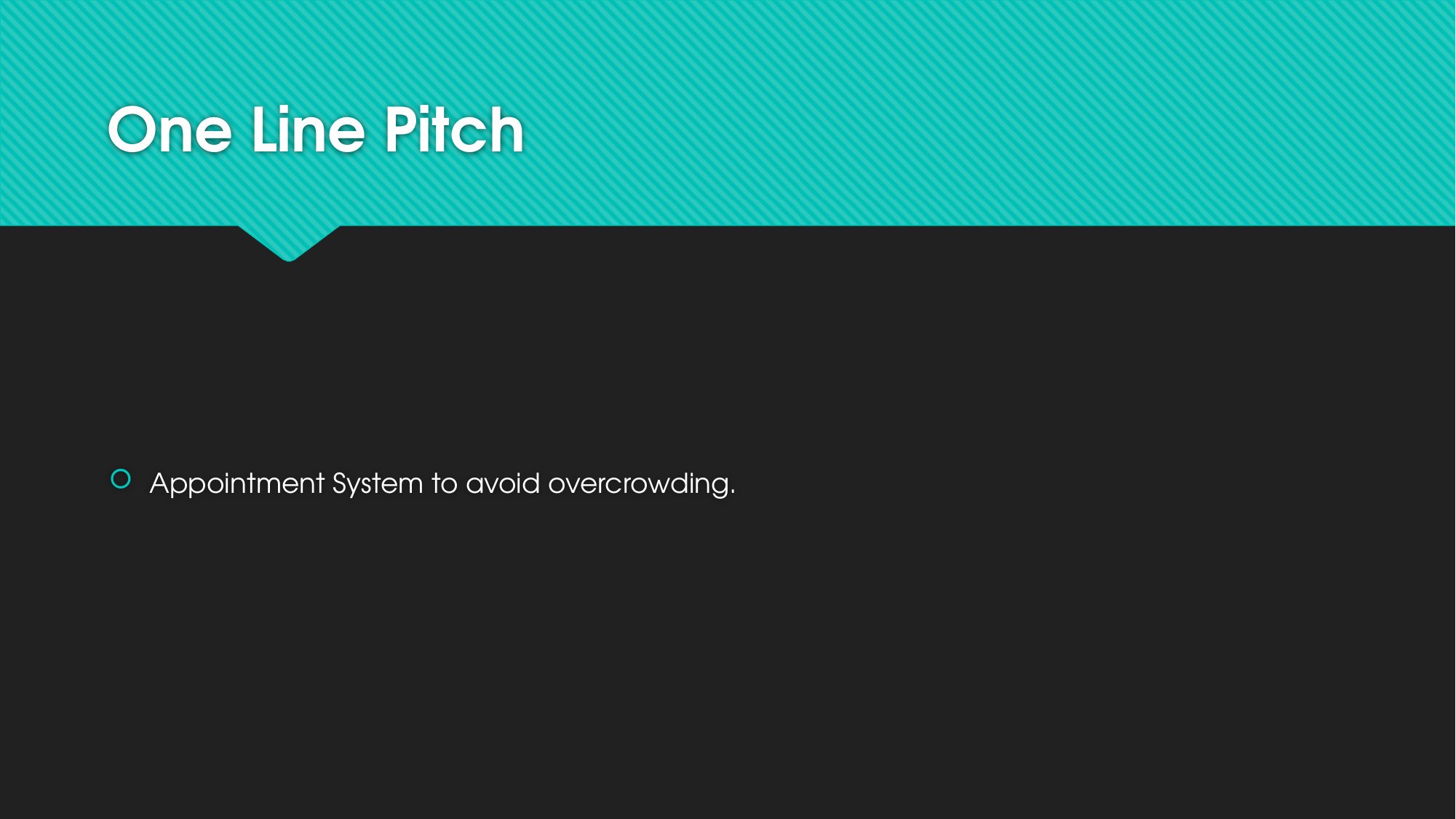

# One Line Pitch
Appointment System to avoid overcrowding.